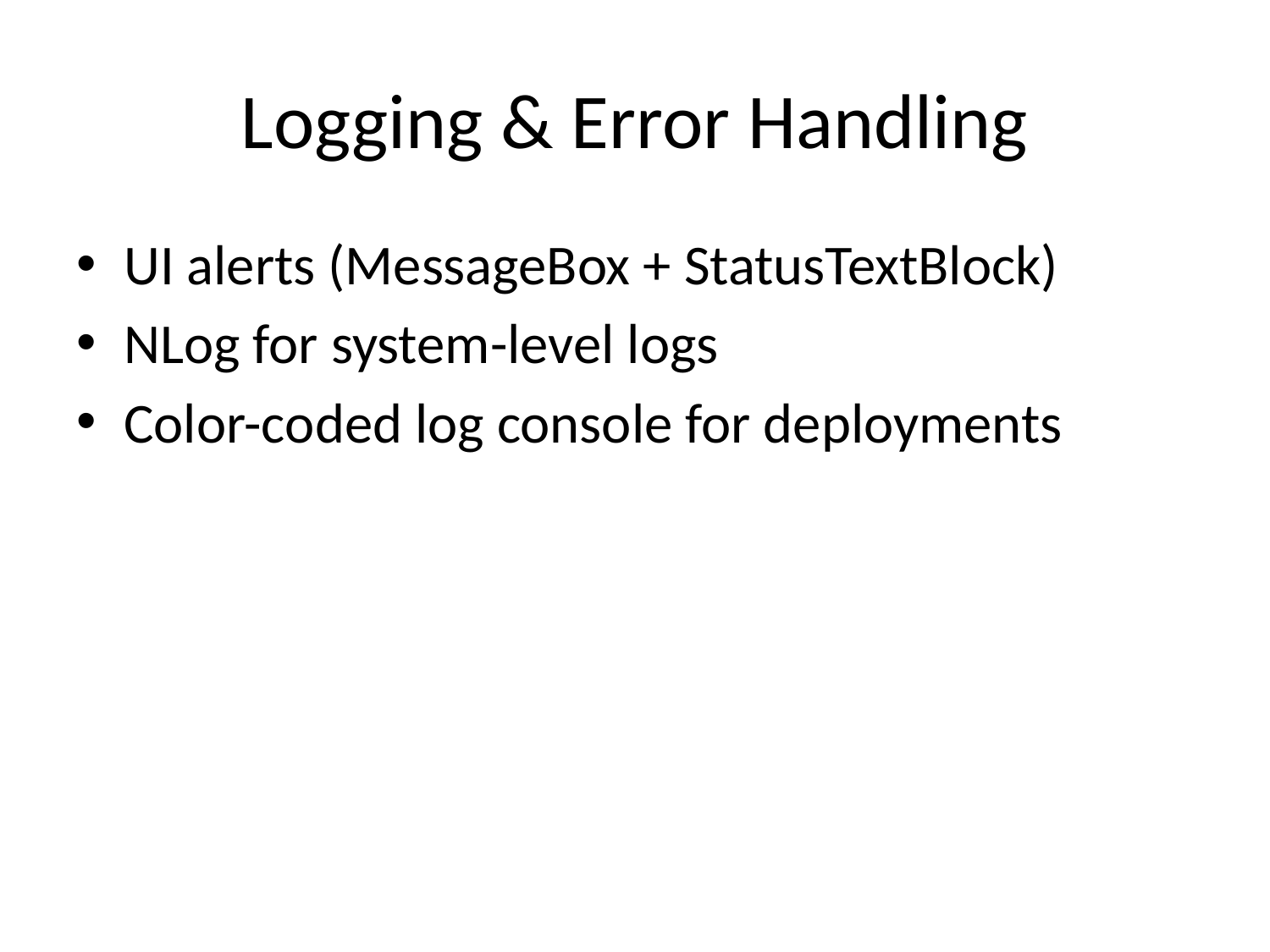

# Logging & Error Handling
UI alerts (MessageBox + StatusTextBlock)
NLog for system-level logs
Color-coded log console for deployments